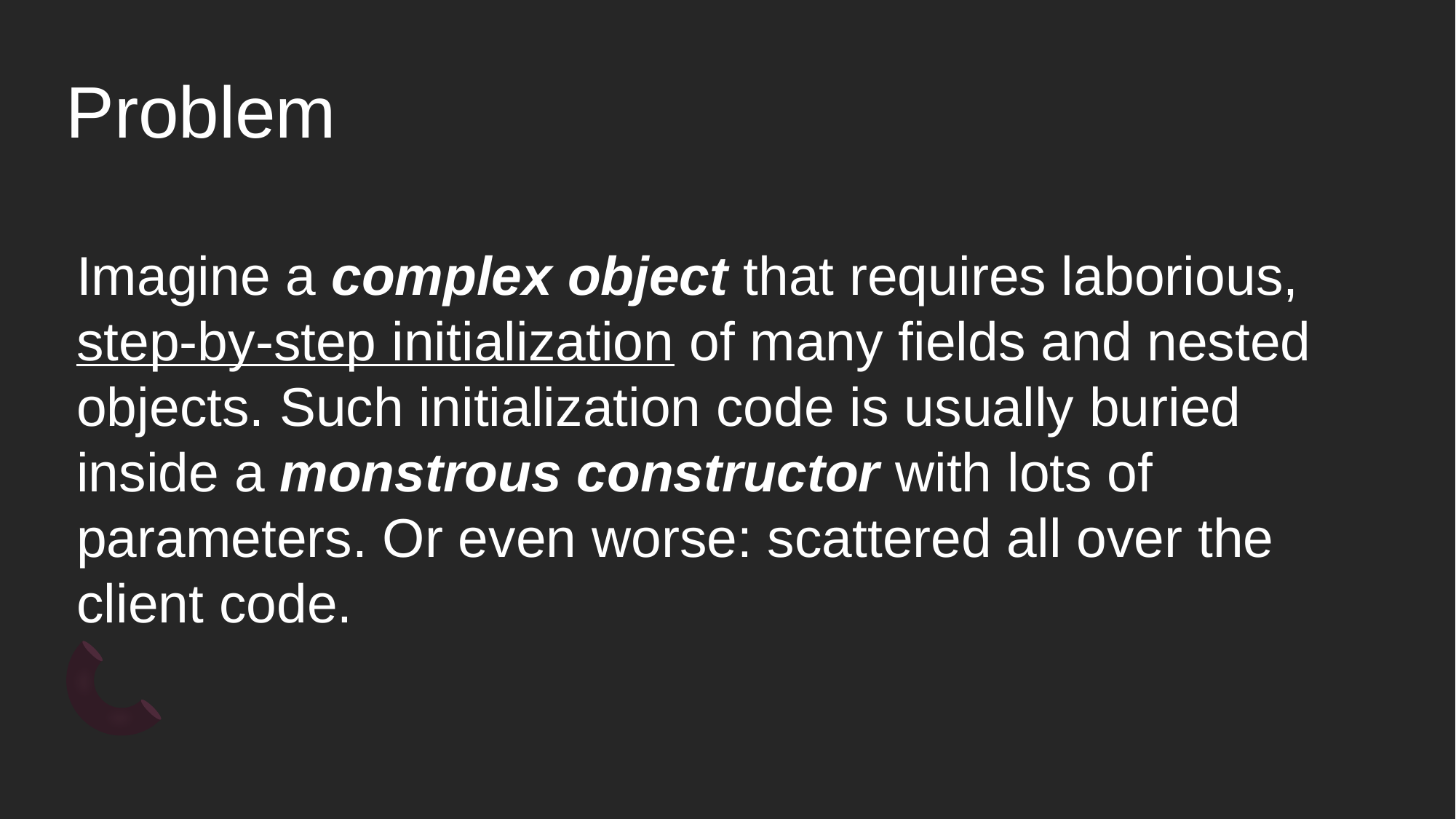

# Problem
Imagine a complex object that requires laborious, step-by-step initialization of many fields and nested objects. Such initialization code is usually buried inside a monstrous constructor with lots of parameters. Or even worse: scattered all over the client code.